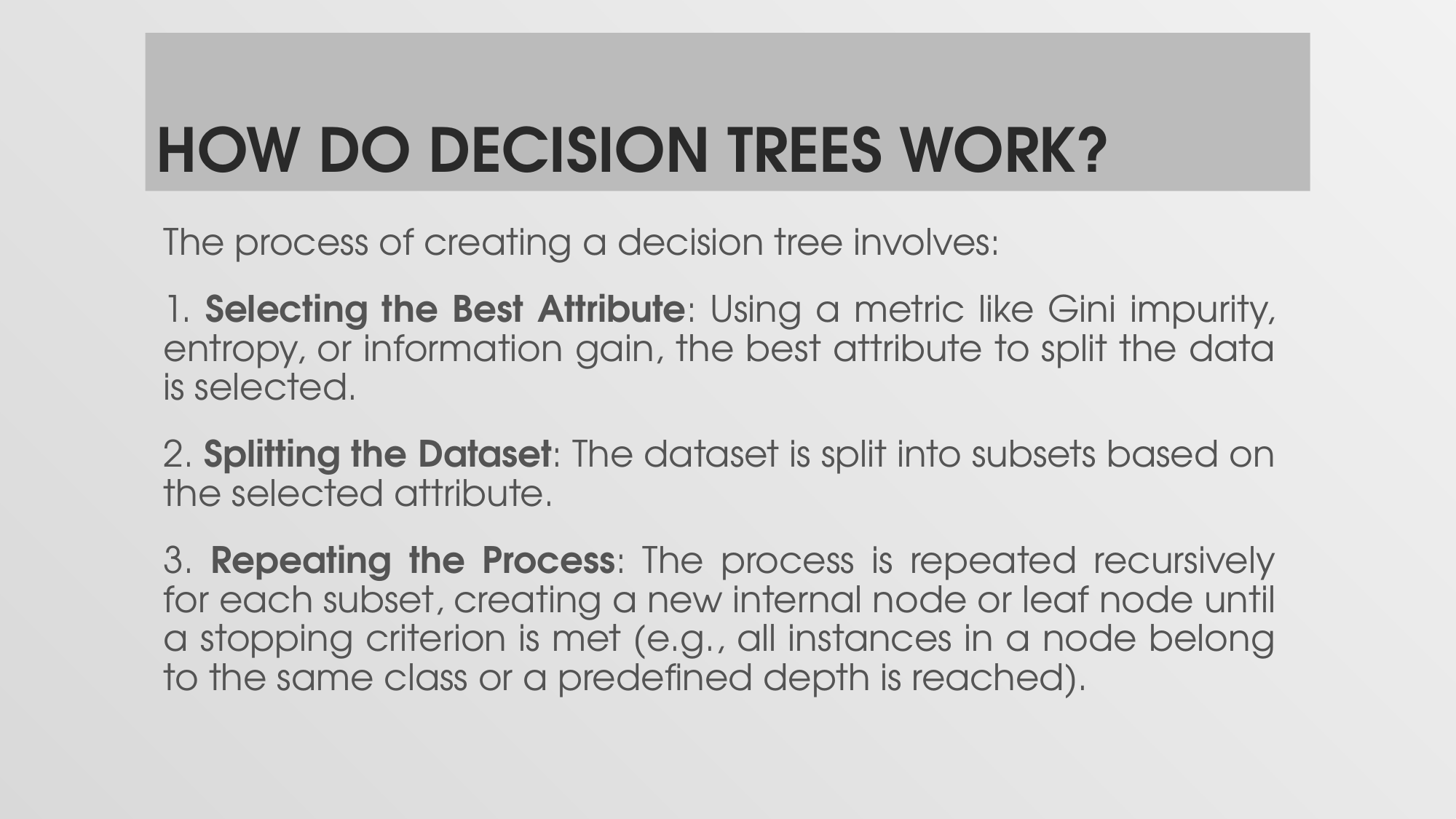

# HOW DO DECISION TREES WORK?
The process of creating a decision tree involves:
1. Selecting the Best Attribute: Using a metric like Gini impurity, entropy, or information gain, the best attribute to split the data is selected.
2. Splitting the Dataset: The dataset is split into subsets based on the selected attribute.
3. Repeating the Process: The process is repeated recursively for each subset, creating a new internal node or leaf node until a stopping criterion is met (e.g., all instances in a node belong to the same class or a predefined depth is reached).